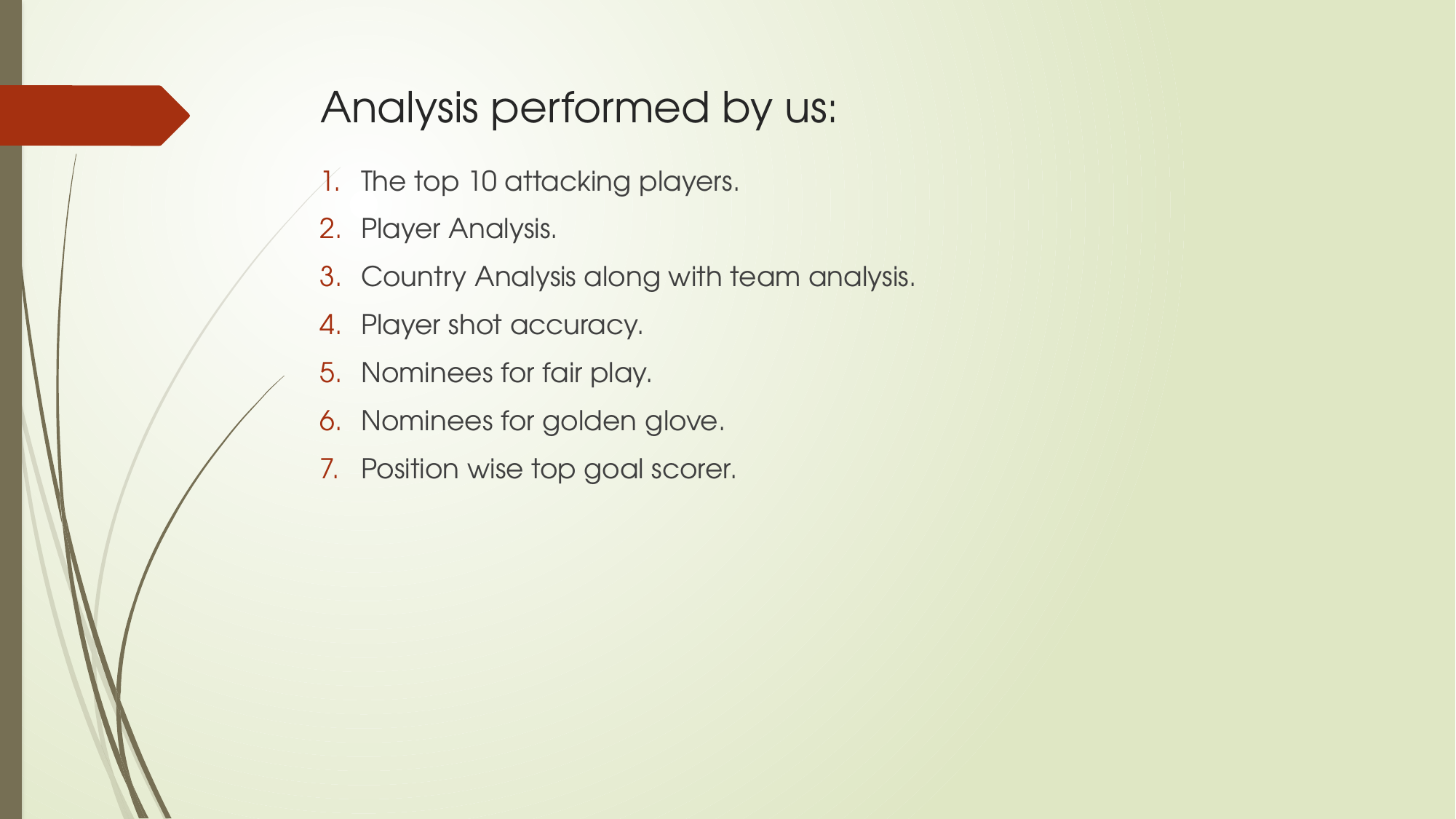

# Analysis performed by us:
The top 10 attacking players.
Player Analysis.
Country Analysis along with team analysis.
Player shot accuracy.
Nominees for fair play.
Nominees for golden glove.
Position wise top goal scorer.